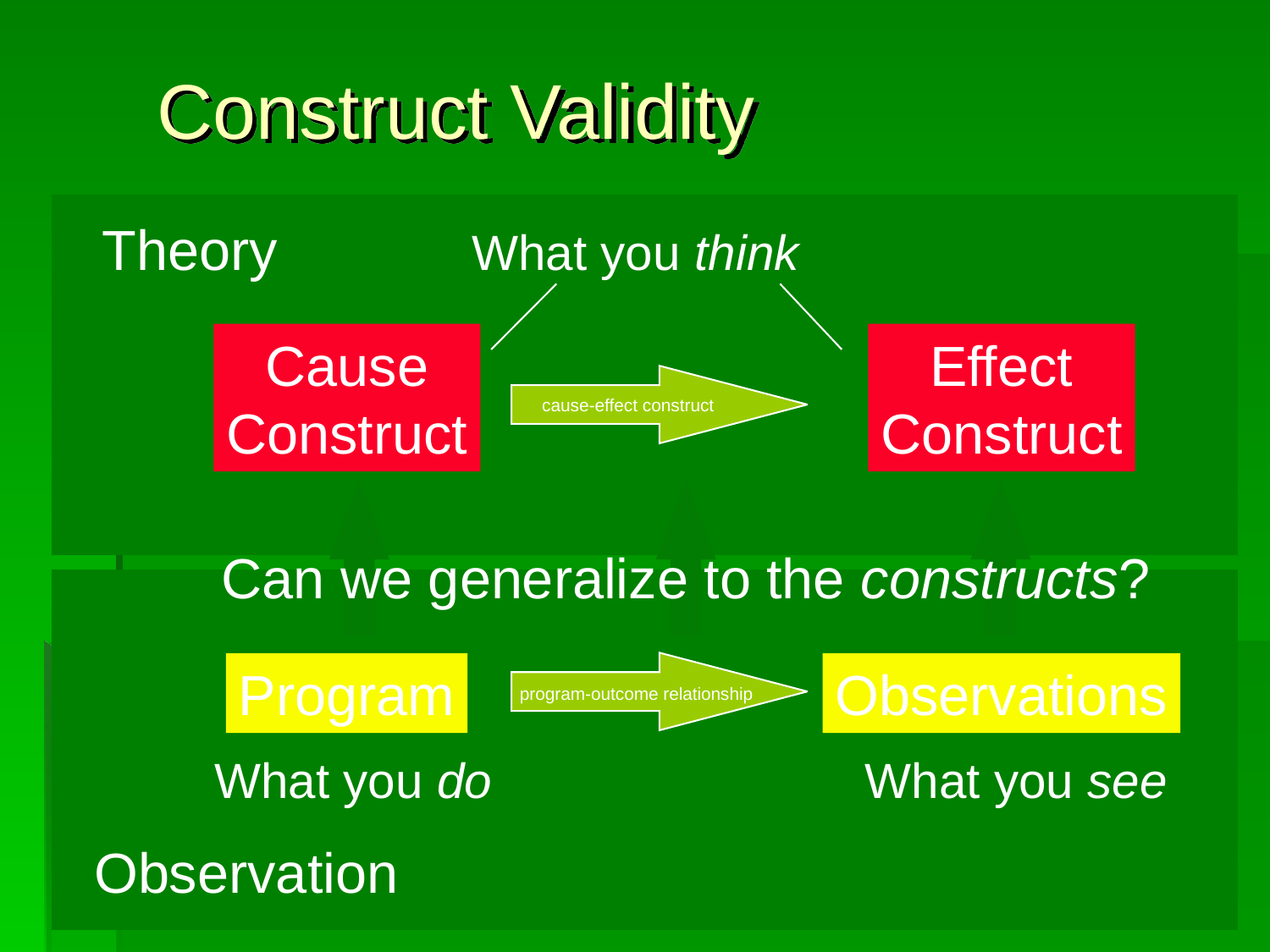

Construct Validity

Theory
What you think

Cause
Construct
Effect
Construct

cause-effect construct

Can we generalize to the constructs?

Program
Observations
program-outcome relationship
What you do
What you see
Observation